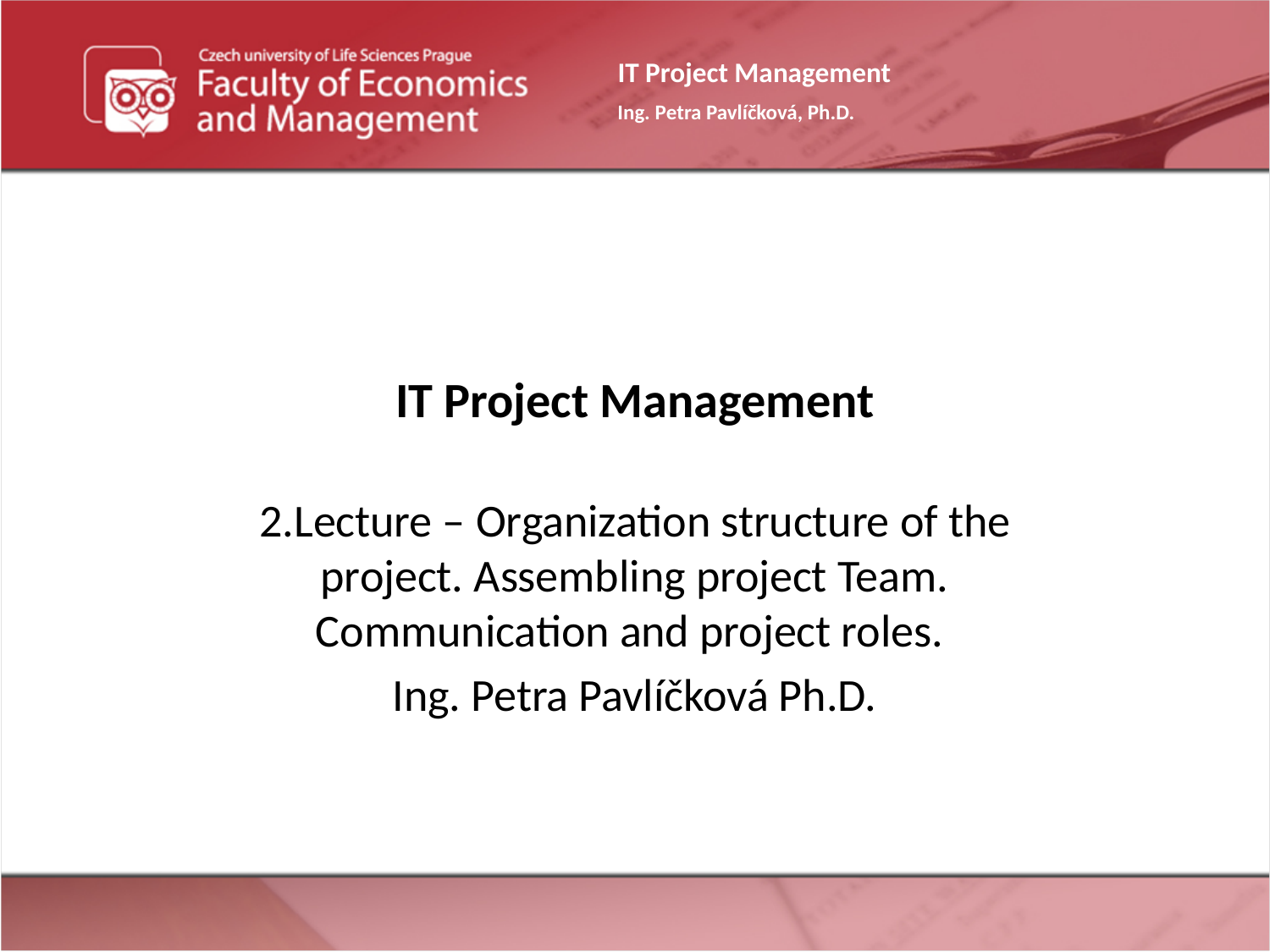

IT Project Management
Ing. Petra Pavlíčková, Ph.D.
# IT Project Management
2.Lecture – Organization structure of the project. Assembling project Team. Communication and project roles.
Ing. Petra Pavlíčková Ph.D.